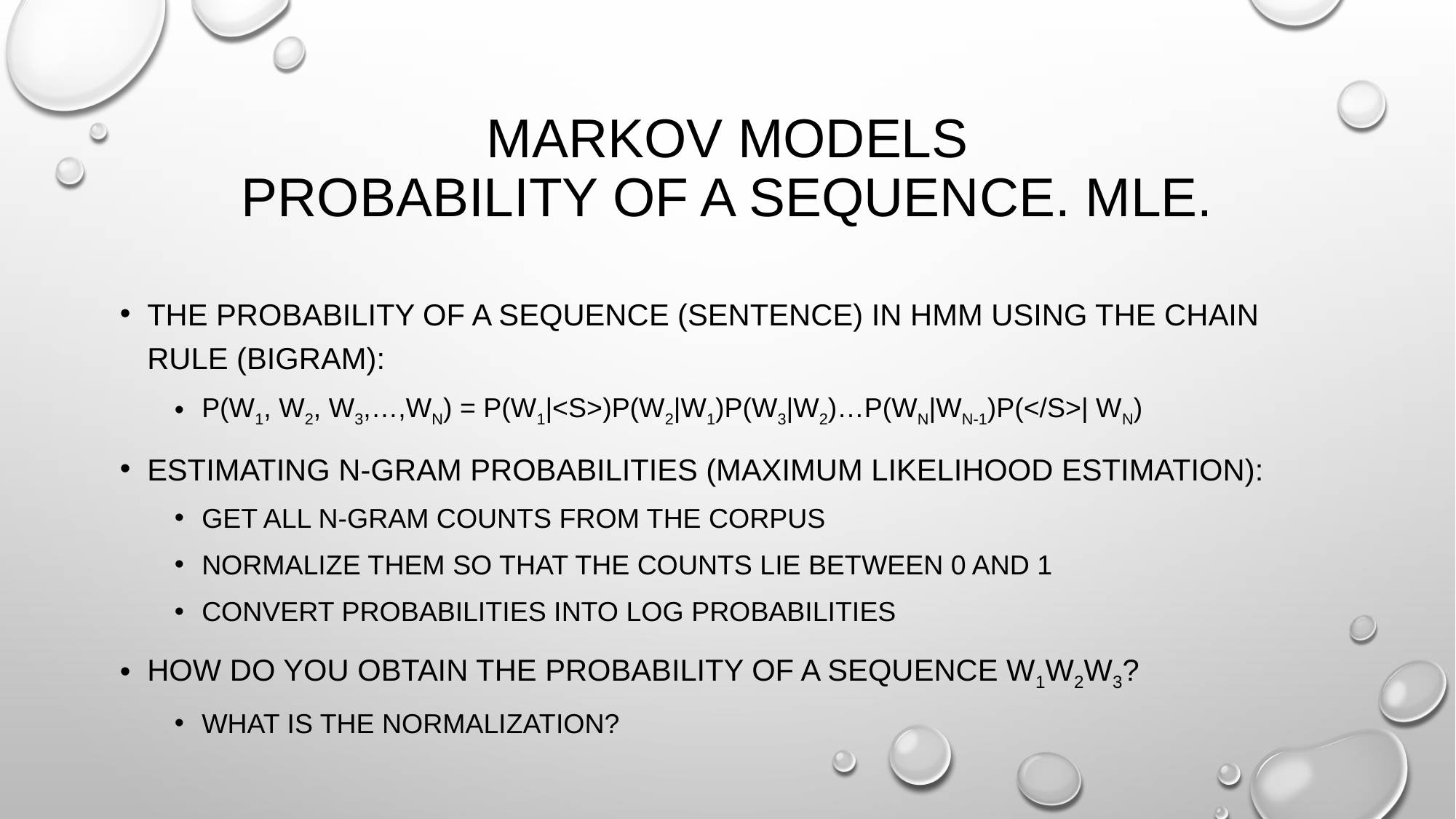

# Markov Models Probability of a sequence. MLE.
the probability of a sequence (sentence) in HMM Using the chain rule (bigram):
P(w1, w2, w3,…,wn) = P(w1|<s>)P(w2|w1)P(w3|w2)…P(wn|wn-1)P(</s>| wn)
Estimating n-gram probabilities (maximum likelihood estimation):
Get all n-gram counts from the corpus
Normalize them so that the counts lie between 0 and 1
Convert probabilities into log probabilities
How do you obtain the probability of a sequence w1w2w3?
What is the normalization?